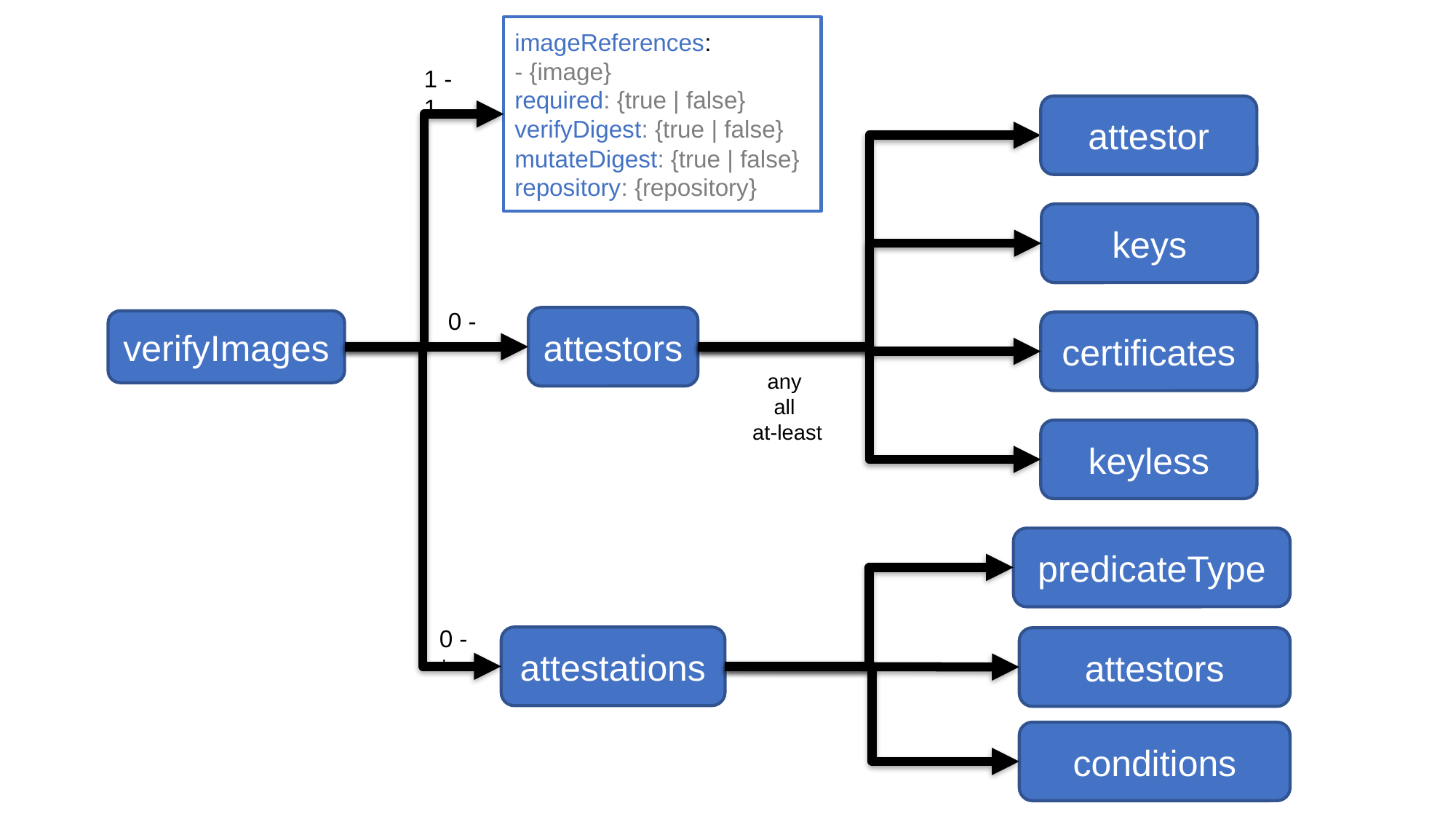

imageReferences:
- {image}
required: {true | false}
verifyDigest: {true | false}
mutateDigest: {true | false}
repository: {repository}
1 - 1
attestor
keys
0 - *
attestors
verifyImages
certificates
any
all
at-least
keyless
predicateType
0 - *
attestations
attestors
conditions